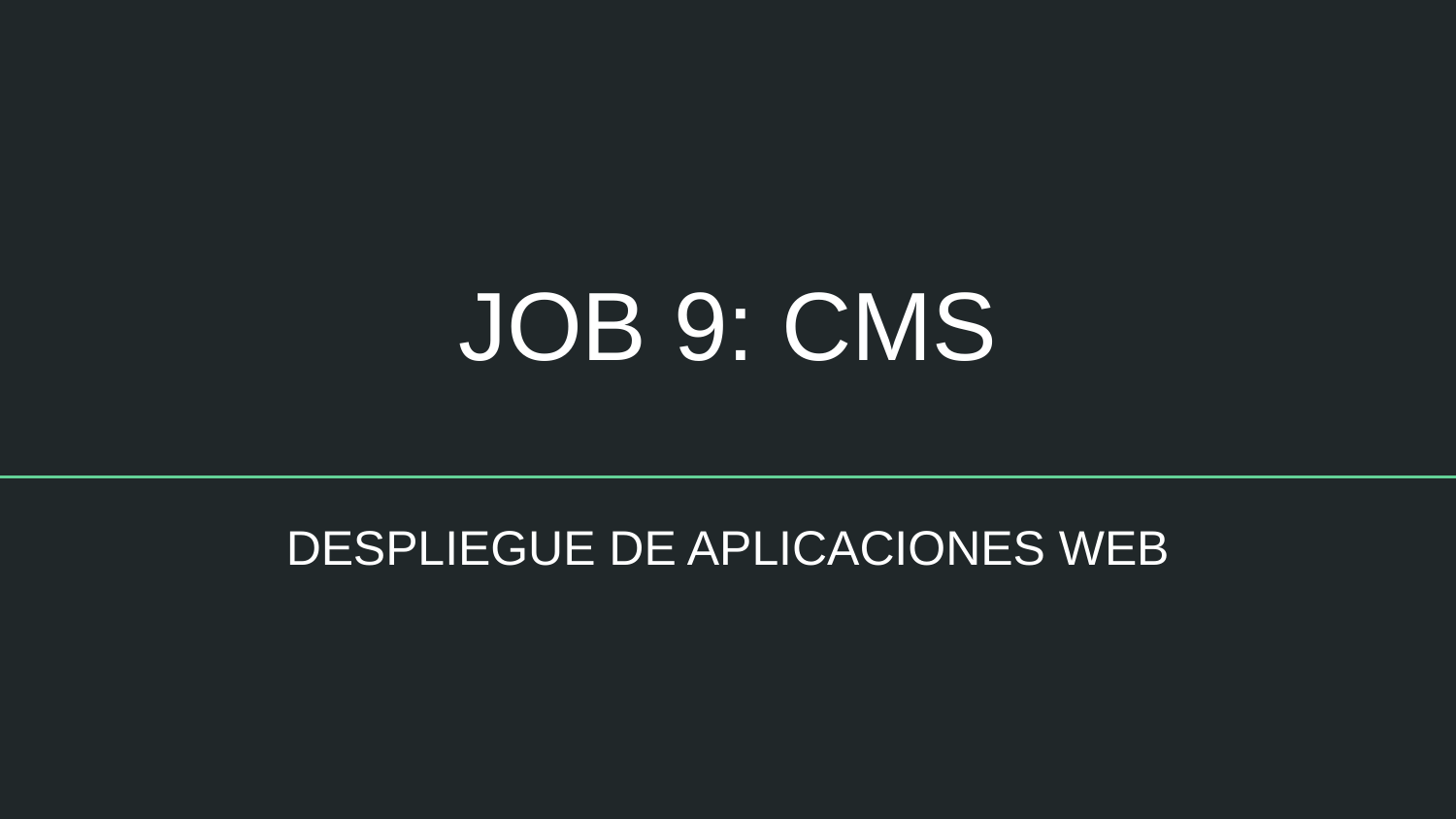

# JOB 9: CMS
DESPLIEGUE DE APLICACIONES WEB